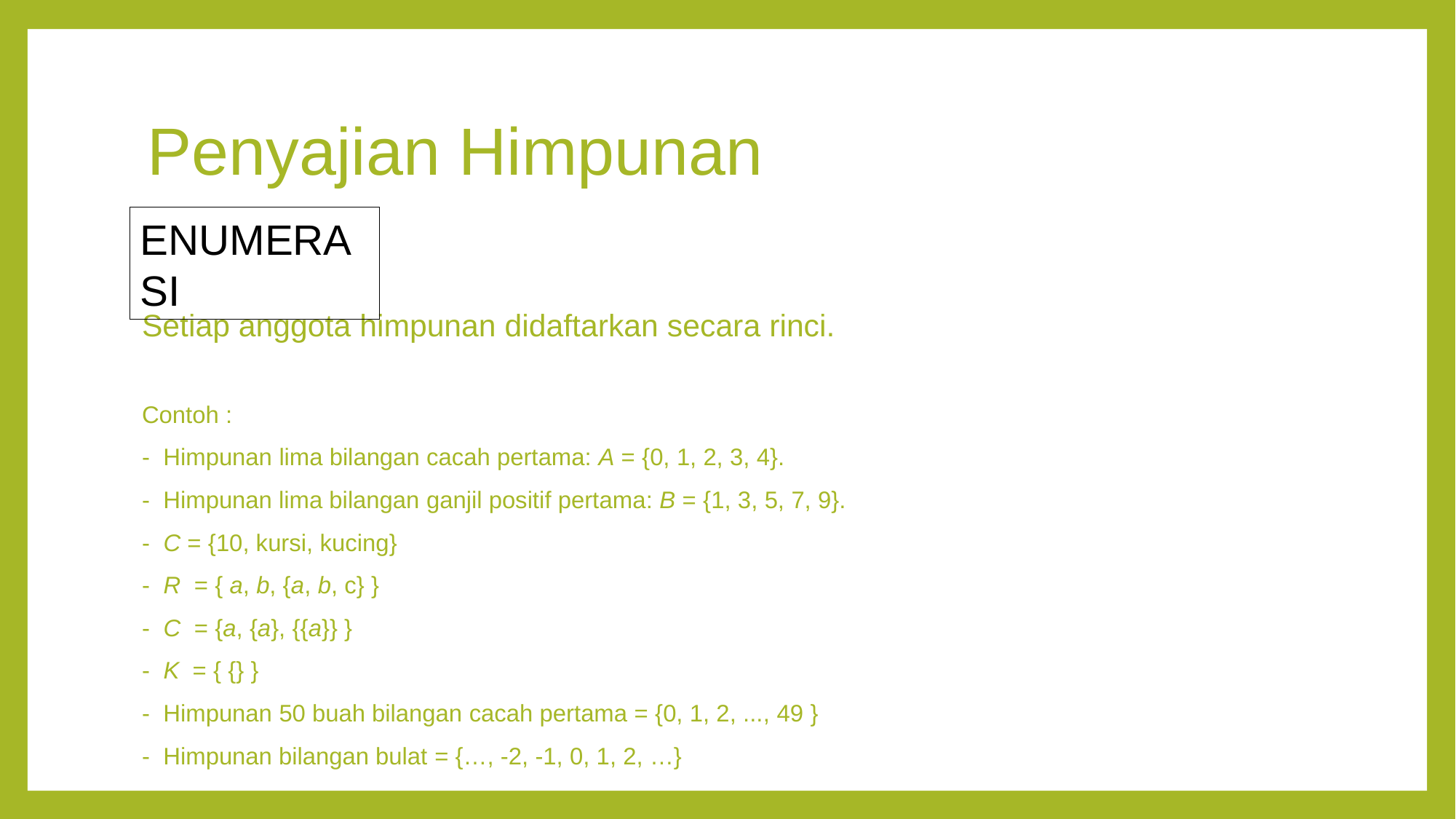

# Penyajian Himpunan
ENUMERASI

Setiap anggota himpunan didaftarkan secara rinci.

Contoh :
-  Himpunan lima bilangan cacah pertama: A = {0, 1, 2, 3, 4}.
-  Himpunan lima bilangan ganjil positif pertama: B = {1, 3, 5, 7, 9}.
-  C = {10, kursi, kucing}
-  R  = { a, b, {a, b, c} }
-  C  = {a, {a}, {{a}} }
-  K  = { {} }
-  Himpunan 50 buah bilangan cacah pertama = {0, 1, 2, ..., 49 }
-  Himpunan bilangan bulat = {…, -2, -1, 0, 1, 2, …}